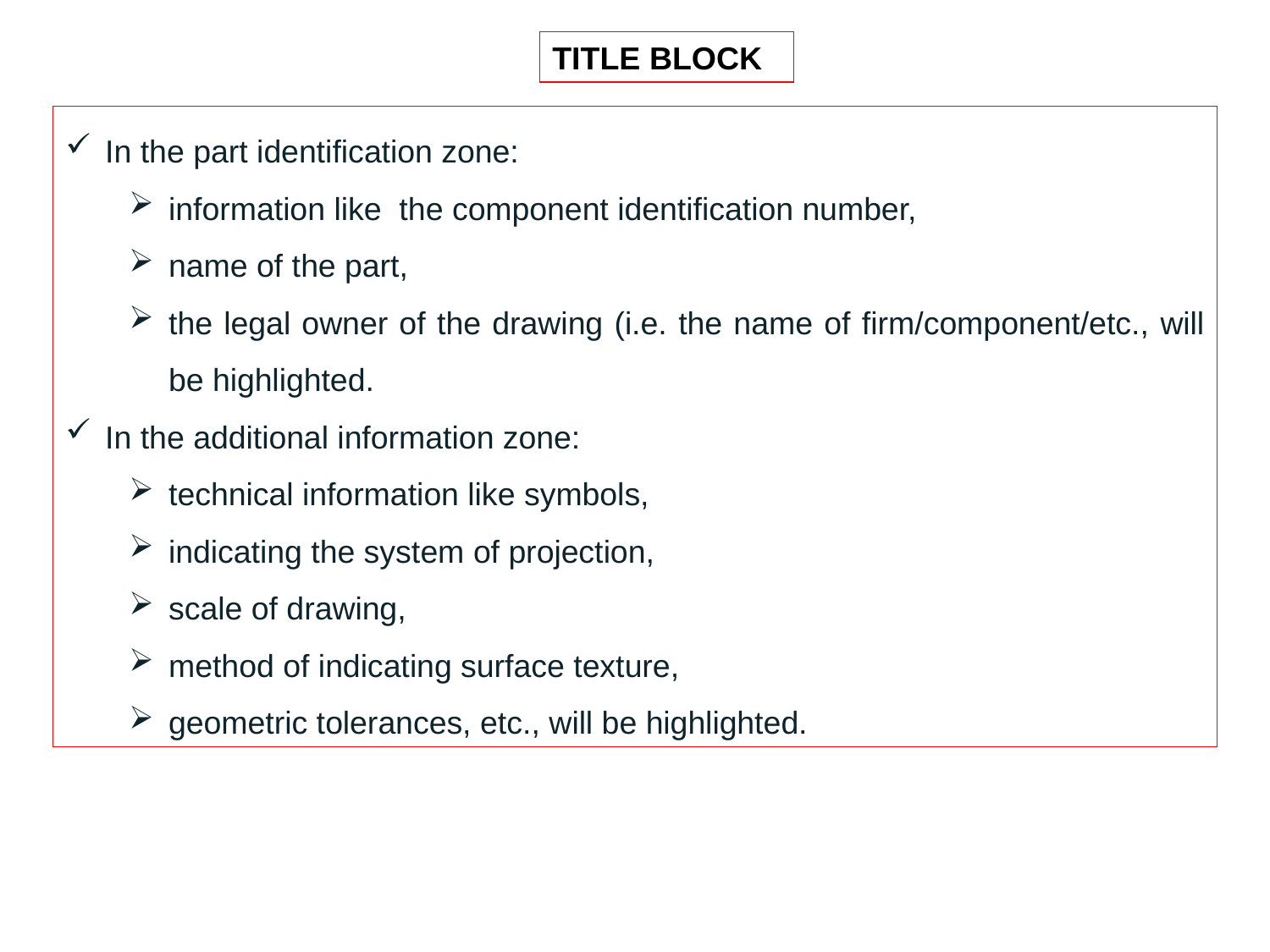

TITLE BLOCK
In the part identification zone:
information like  the component identification number,
name of the part,
the legal owner of the drawing (i.e. the name of firm/component/etc., will be highlighted.
In the additional information zone:
technical information like symbols,
indicating the system of projection,
scale of drawing,
method of indicating surface texture,
geometric tolerances, etc., will be highlighted.